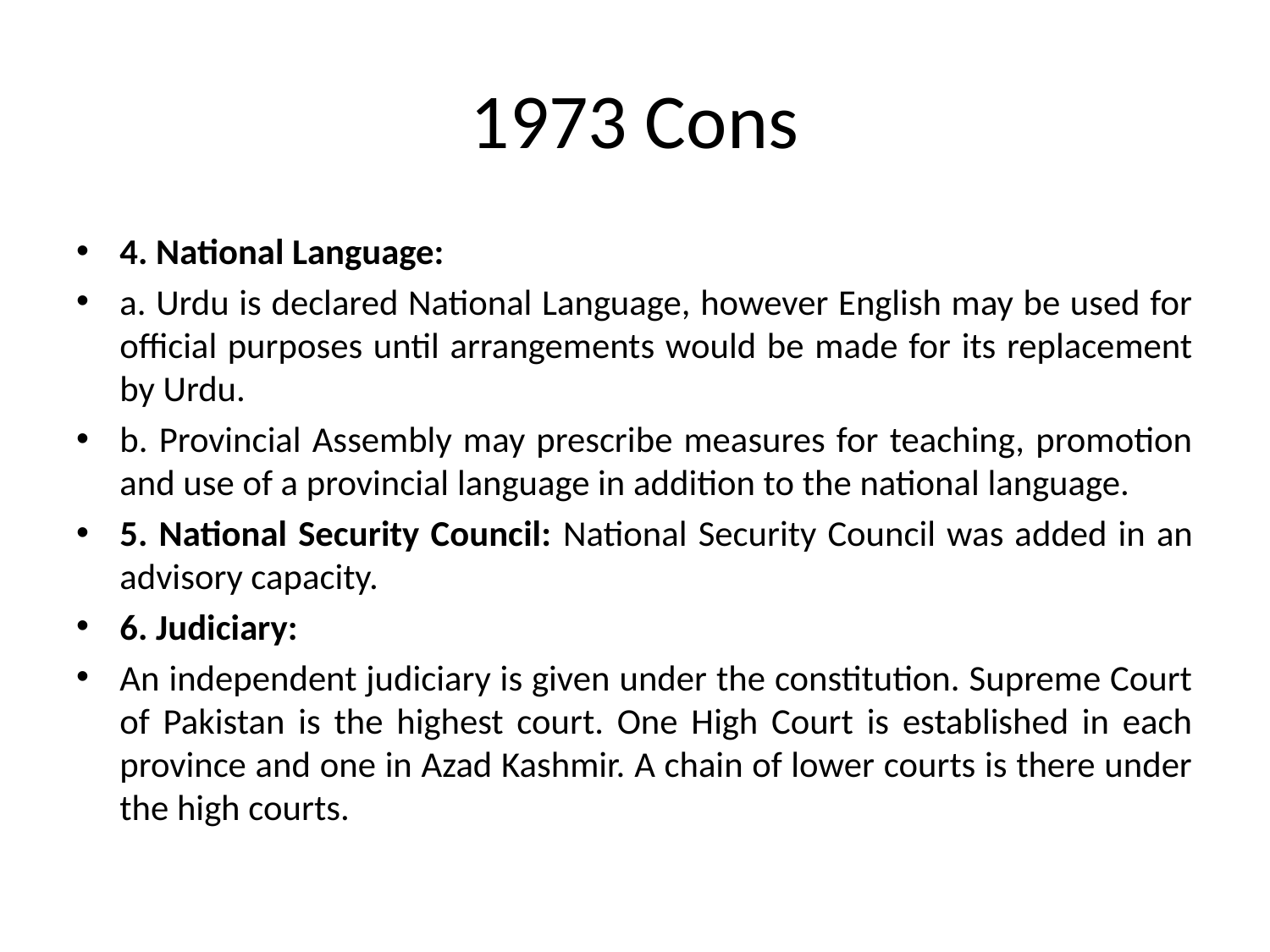

# 1973 Cons
4. National Language:
a. Urdu is declared National Language, however English may be used for official purposes until arrangements would be made for its replacement by Urdu.
b. Provincial Assembly may prescribe measures for teaching, promotion and use of a provincial language in addition to the national language.
5. National Security Council: National Security Council was added in an advisory capacity.
6. Judiciary:
An independent judiciary is given under the constitution. Supreme Court of Pakistan is the highest court. One High Court is established in each province and one in Azad Kashmir. A chain of lower courts is there under the high courts.